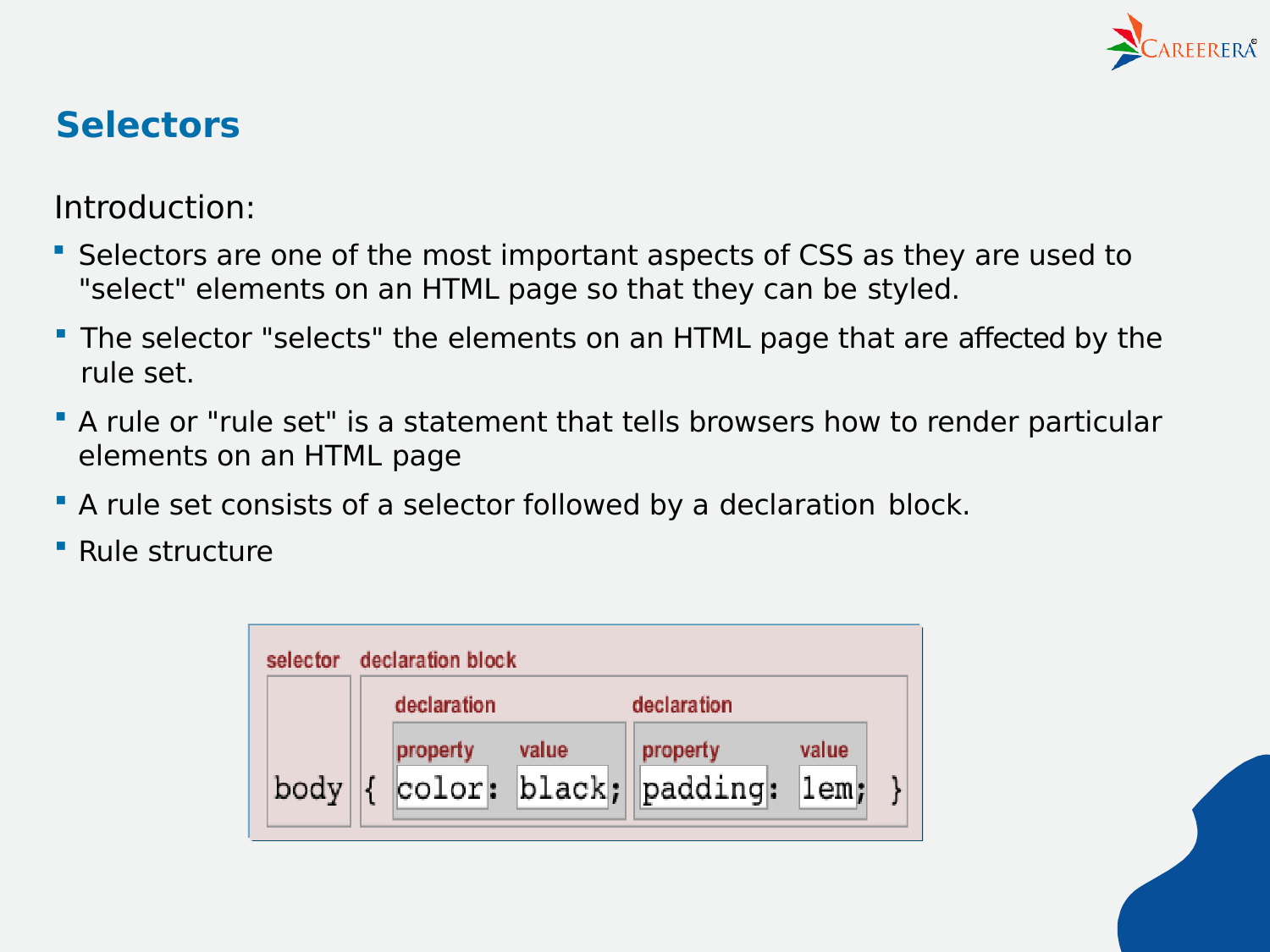

R
# Selectors
Introduction:
Selectors are one of the most important aspects of CSS as they are used to  "select" elements on an HTML page so that they can be styled.
The selector "selects" the elements on an HTML page that are aﬀected by the  rule set.
A rule or "rule set" is a statement that tells browsers how to render particular  elements on an HTML page
A rule set consists of a selector followed by a declaration block.
Rule structure